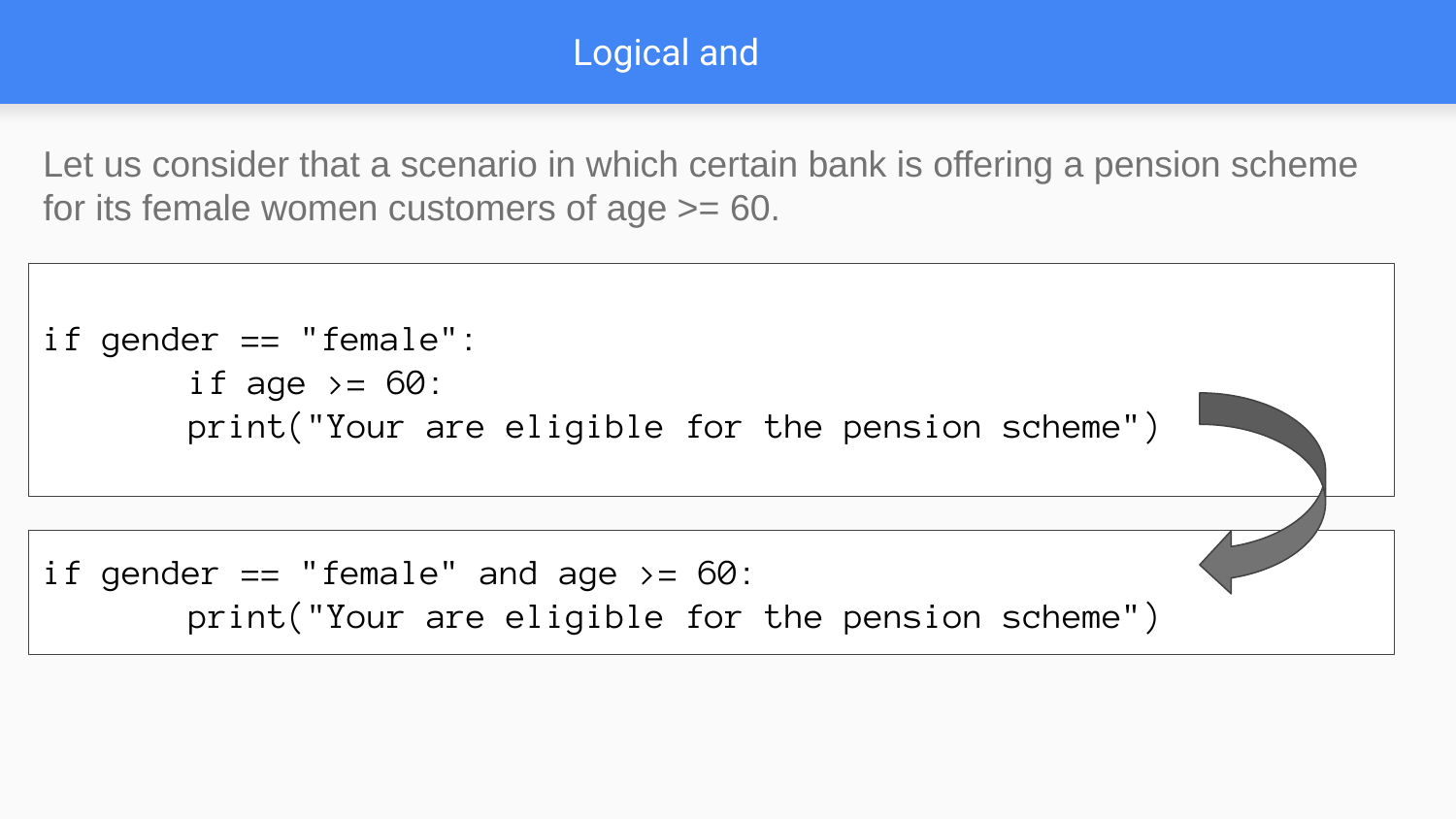

# Logical and
Let us consider that a scenario in which certain bank is offering a pension scheme for its female women customers of age >= 60.
if gender == "female":
	if age >= 60:
print("Your are eligible for the pension scheme")

if gender == "female" and age >= 60:
	print("Your are eligible for the pension scheme")